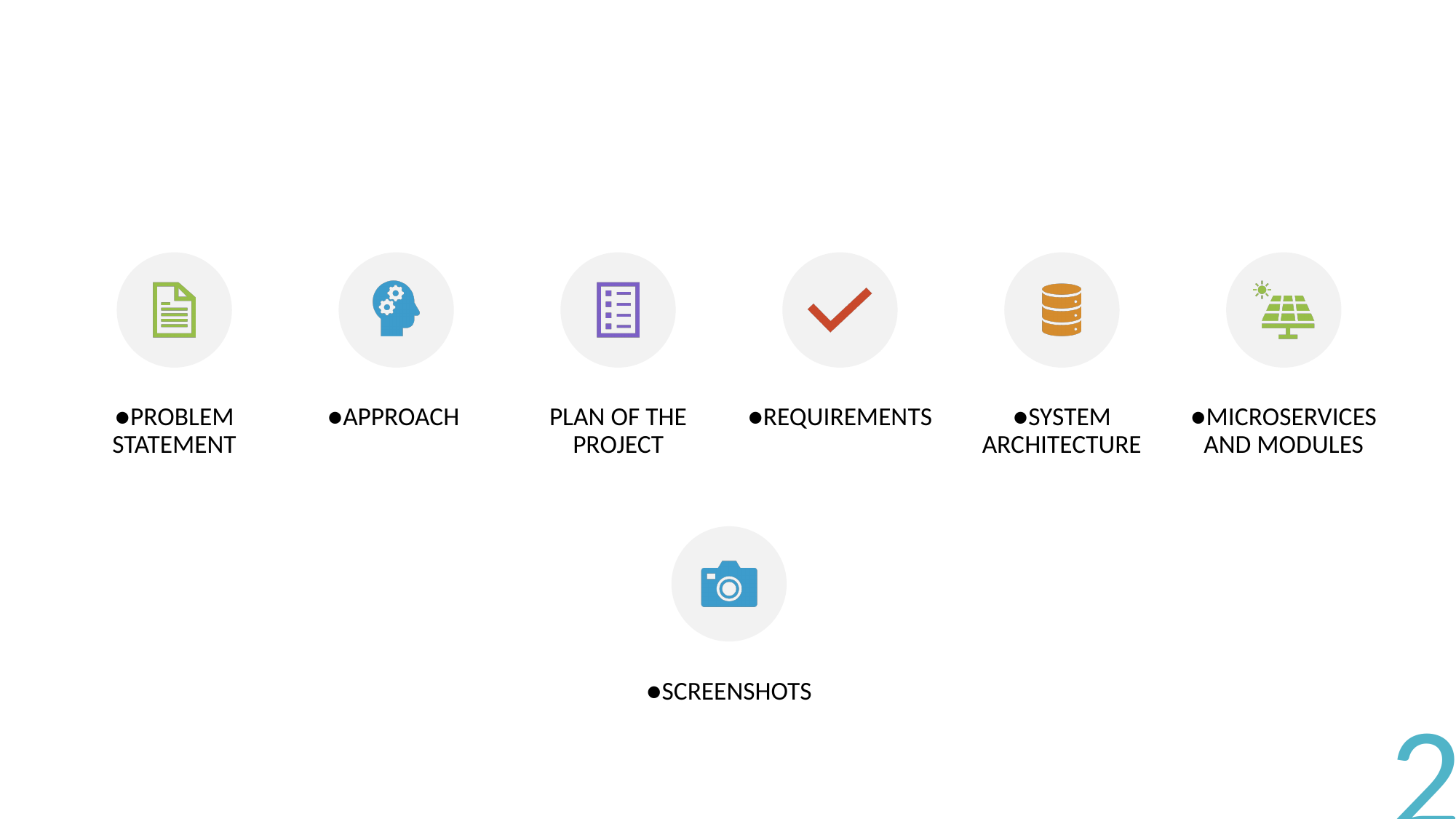

# Table of contents
●Problem statement
●Approach
Plan of the project
●Requirements
●System Architecture
●Microservices and Modules
●Screenshots
2
POD 3- Cohort :CSDINTCDEIJ0014